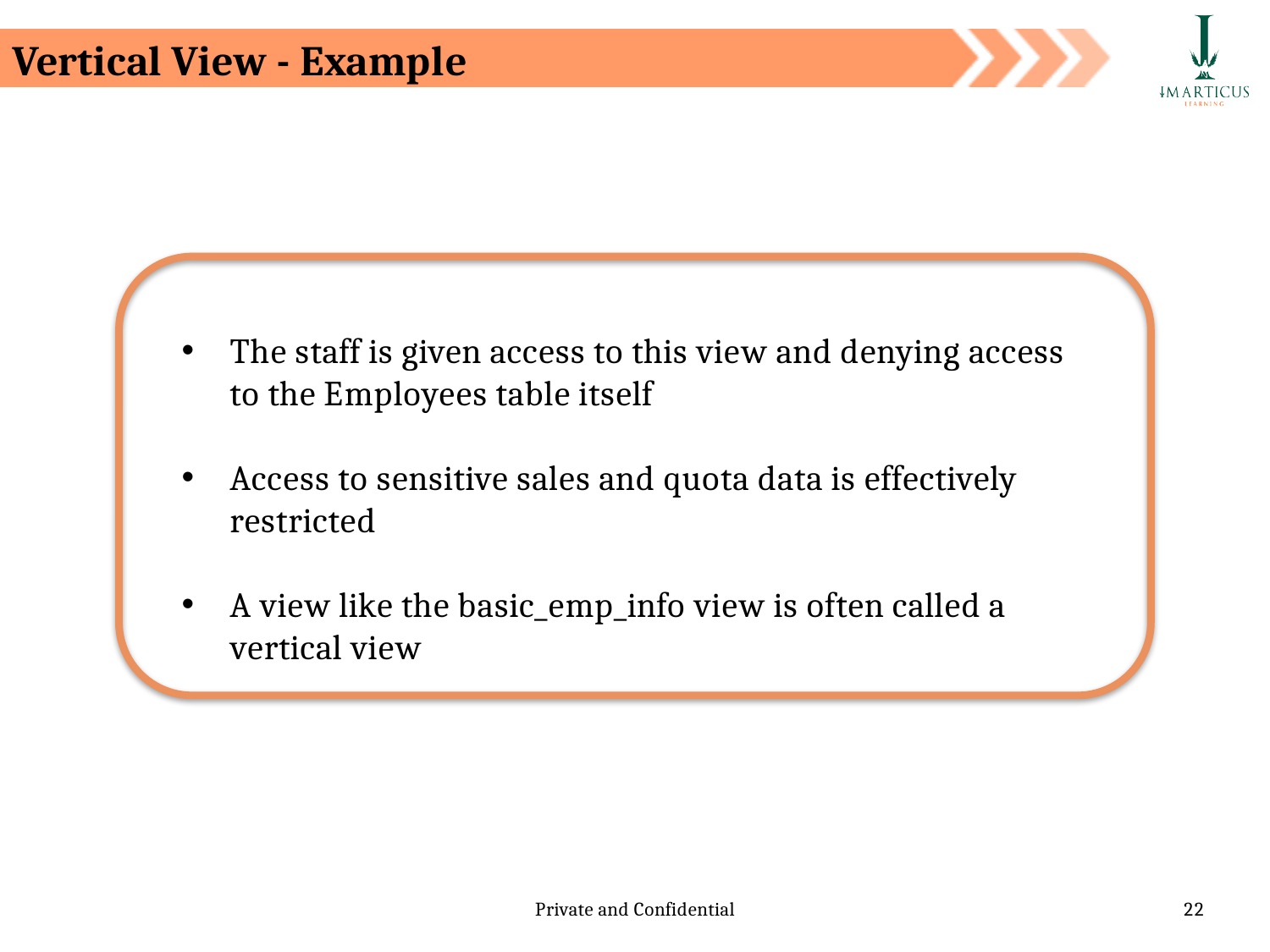

Vertical View - Example

The staff is given access to this view and denying access to the Employees table itself

Access to sensitive sales and quota data is effectively restricted

A view like the basic_emp_info view is often called a vertical view